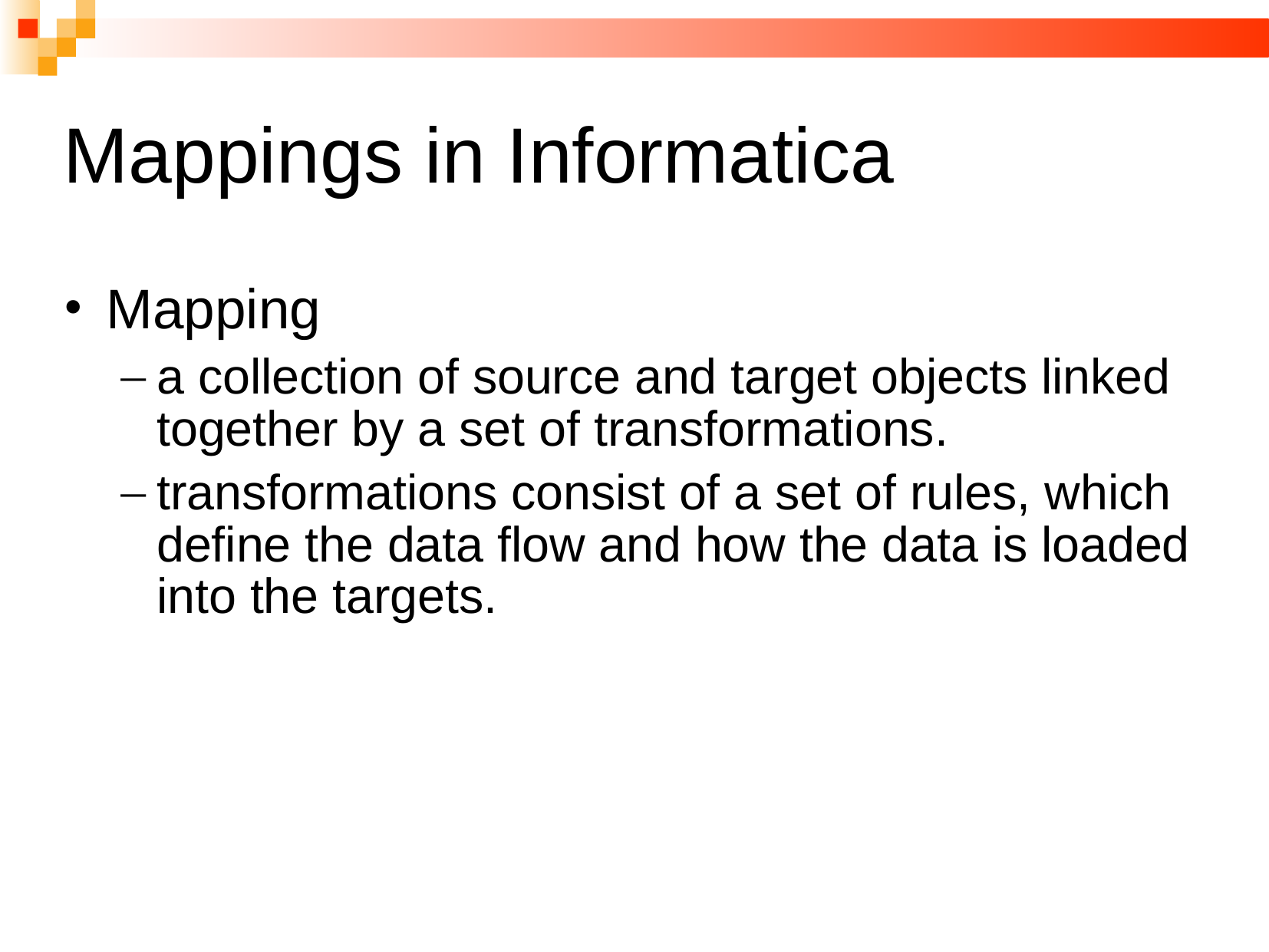

# Mappings in Informatica
Mapping
a collection of source and target objects linked together by a set of transformations.
transformations consist of a set of rules, which define the data flow and how the data is loaded into the targets.